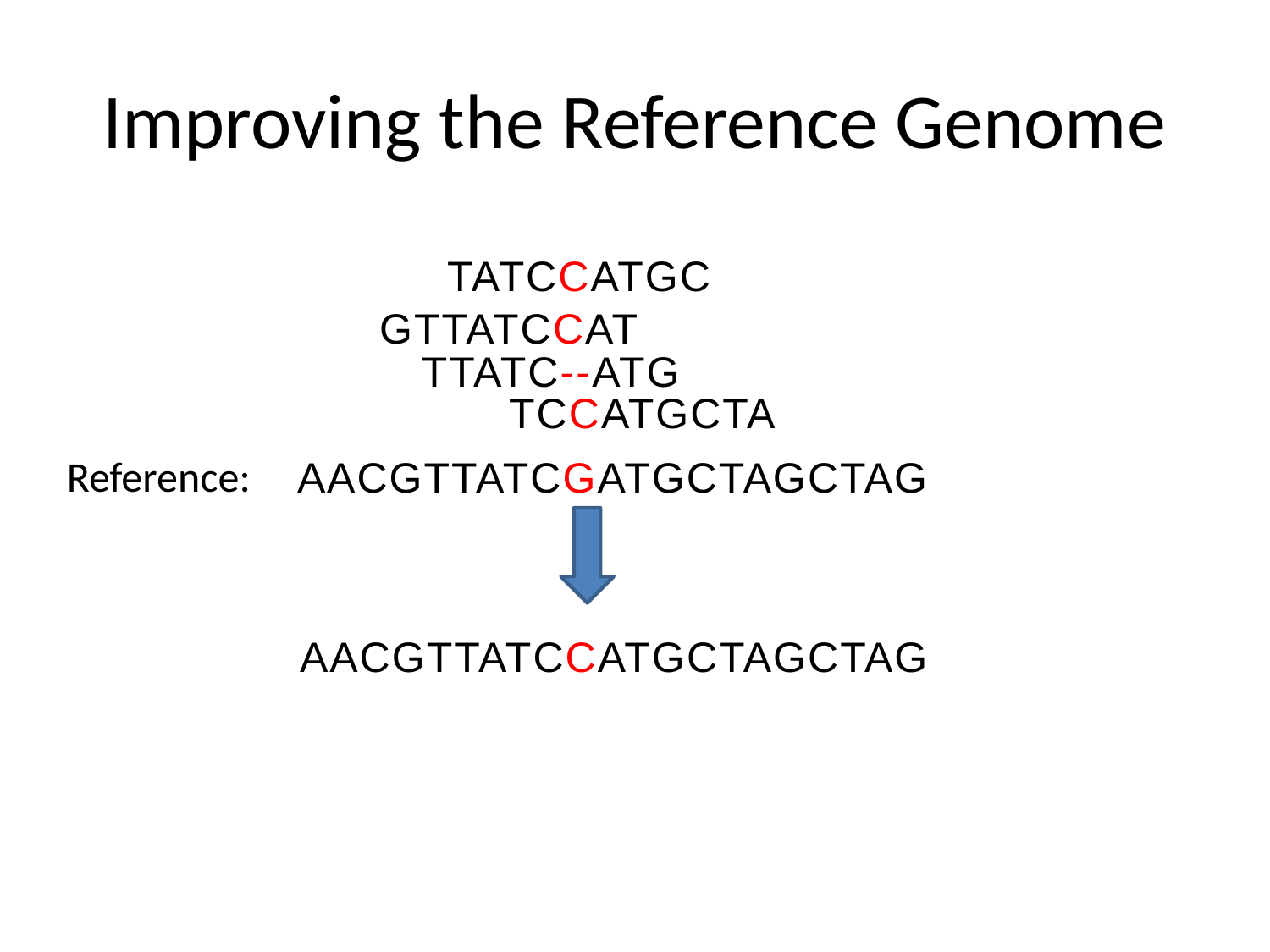

# Improving the Reference Genome
TATCCATGC
GTTATCCAT
TTATC--ATG
TCCATGCTA
Reference:
AACGTTATCGATGCTAGCTAG

AACGTTATCCATGCTAGCTAG